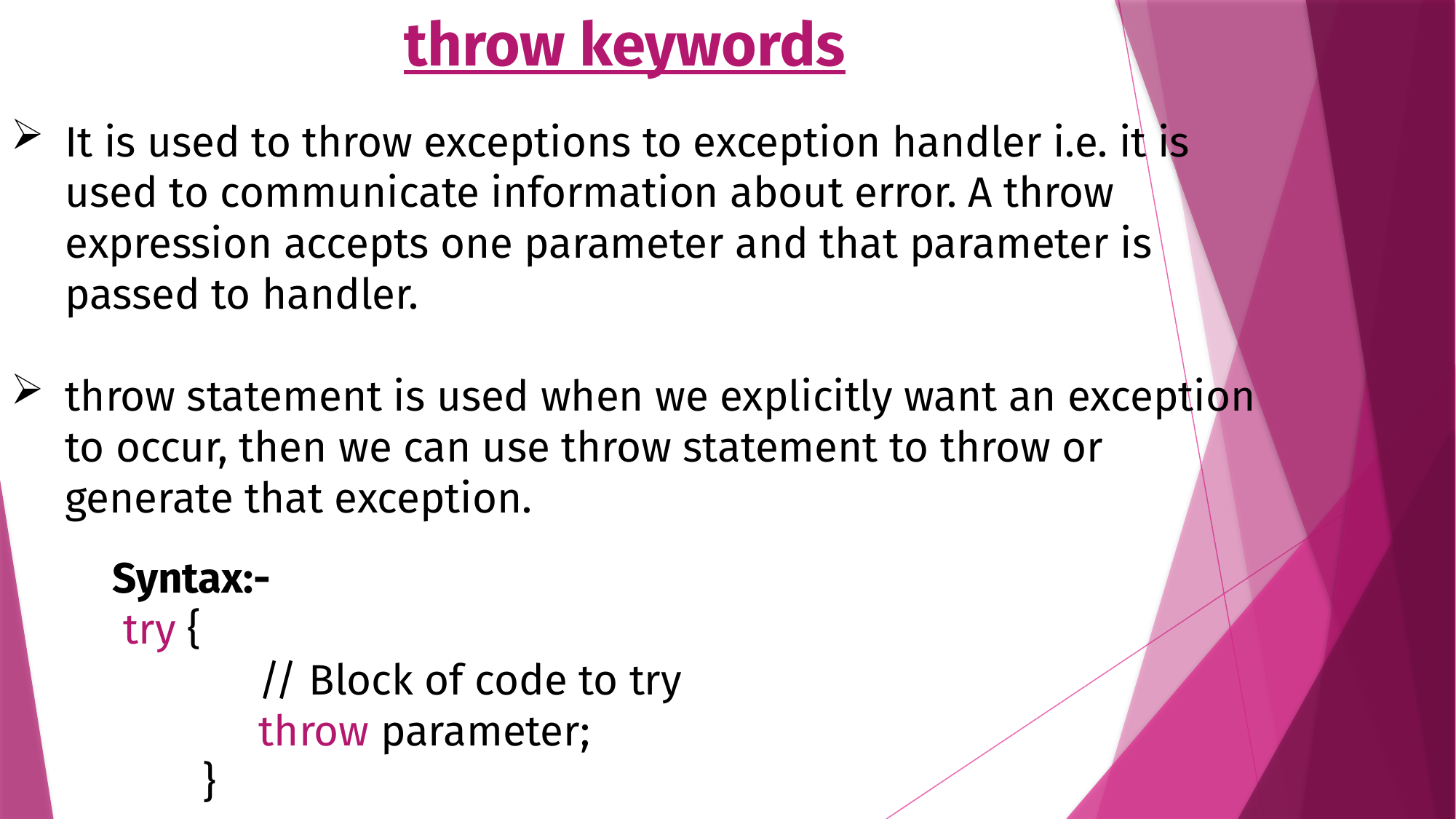

throw keywords
It is used to throw exceptions to exception handler i.e. it is used to communicate information about error. A throw expression accepts one parameter and that parameter is passed to handler.

throw statement is used when we explicitly want an exception to occur, then we can use throw statement to throw or generate that exception.
Syntax:-
 try {
             // Block of code to try
             throw parameter;
        }